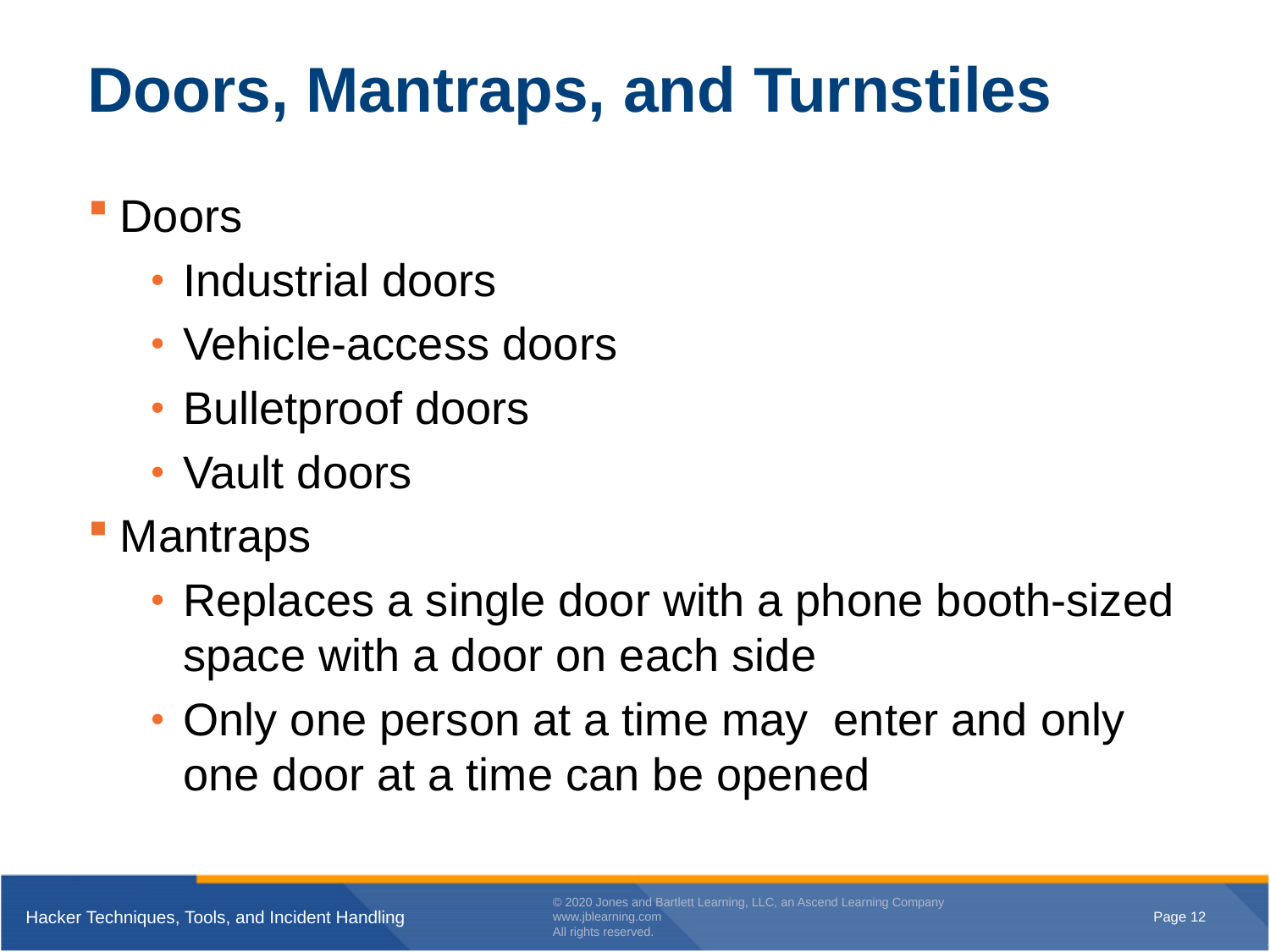

# Doors, Mantraps, and Turnstiles
Doors
Industrial doors
Vehicle-access doors
Bulletproof doors
Vault doors
Mantraps
Replaces a single door with a phone booth-sized space with a door on each side
Only one person at a time may  enter and only one door at a time can be opened